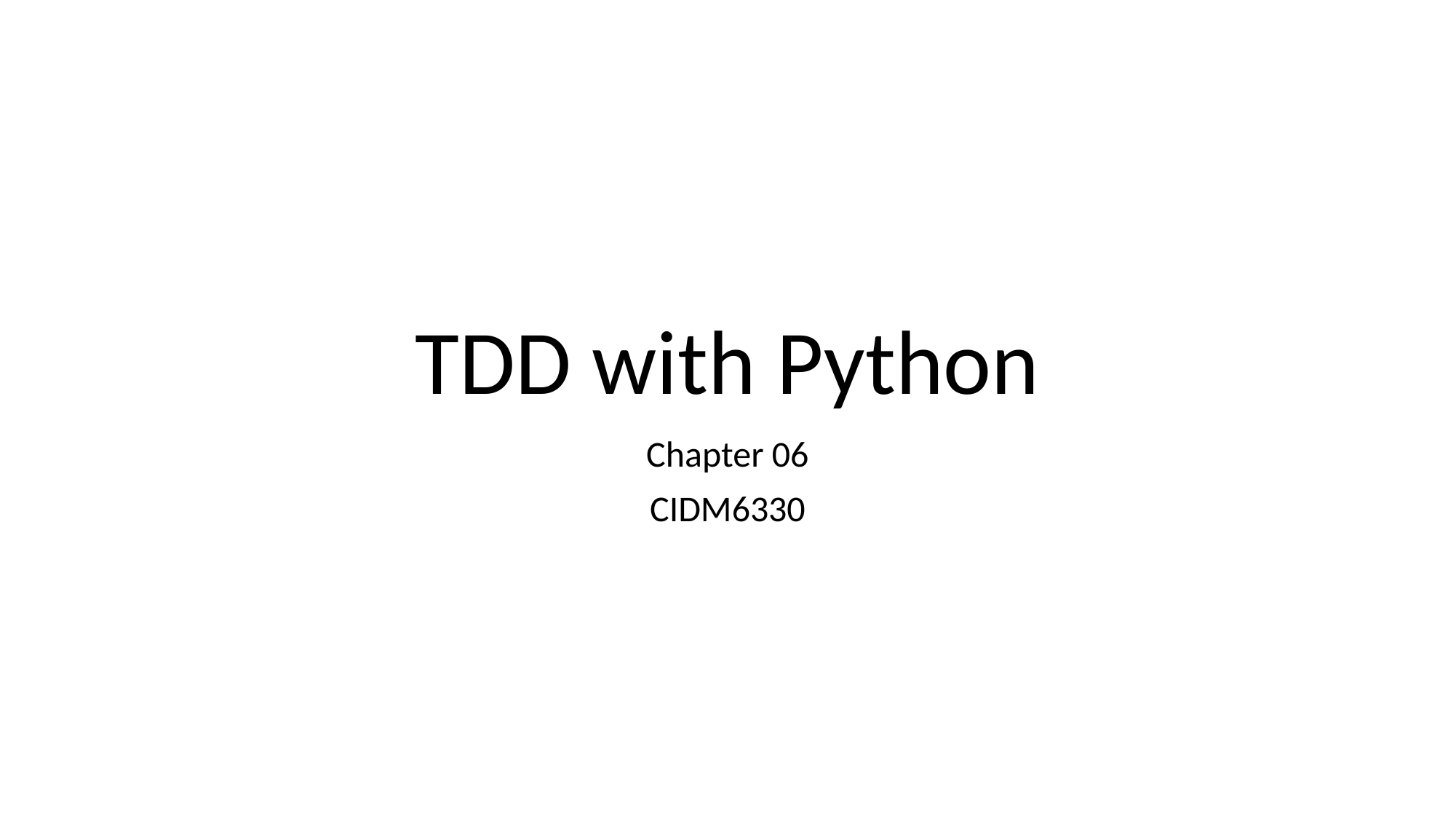

# TDD with Python
Chapter 06
CIDM6330